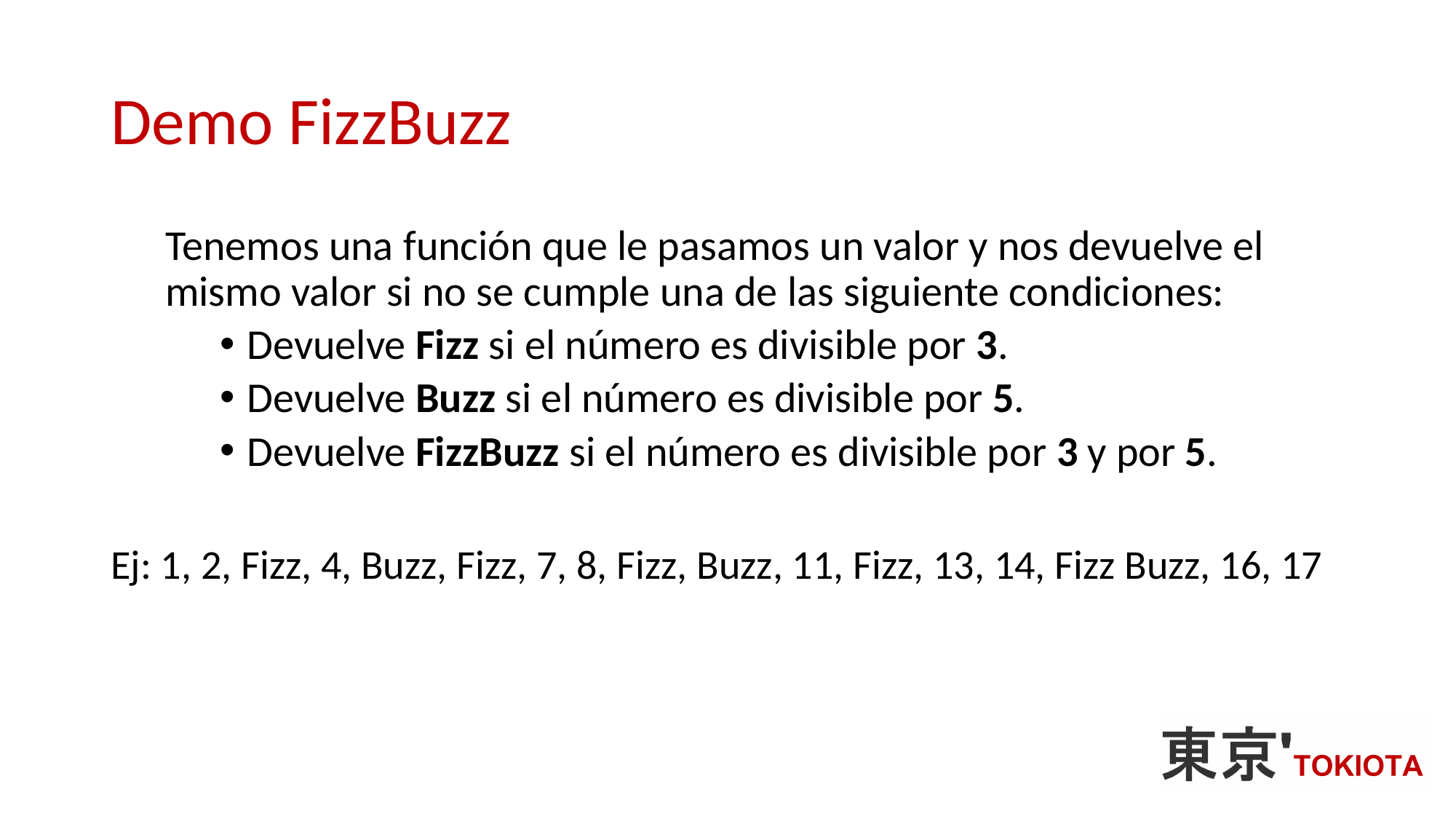

# Demo FizzBuzz
Tenemos una función que le pasamos un valor y nos devuelve el mismo valor si no se cumple una de las siguiente condiciones:
Devuelve Fizz si el número es divisible por 3.
Devuelve Buzz si el número es divisible por 5.
Devuelve FizzBuzz si el número es divisible por 3 y por 5.

Ej: 1, 2, Fizz, 4, Buzz, Fizz, 7, 8, Fizz, Buzz, 11, Fizz, 13, 14, Fizz Buzz, 16, 17